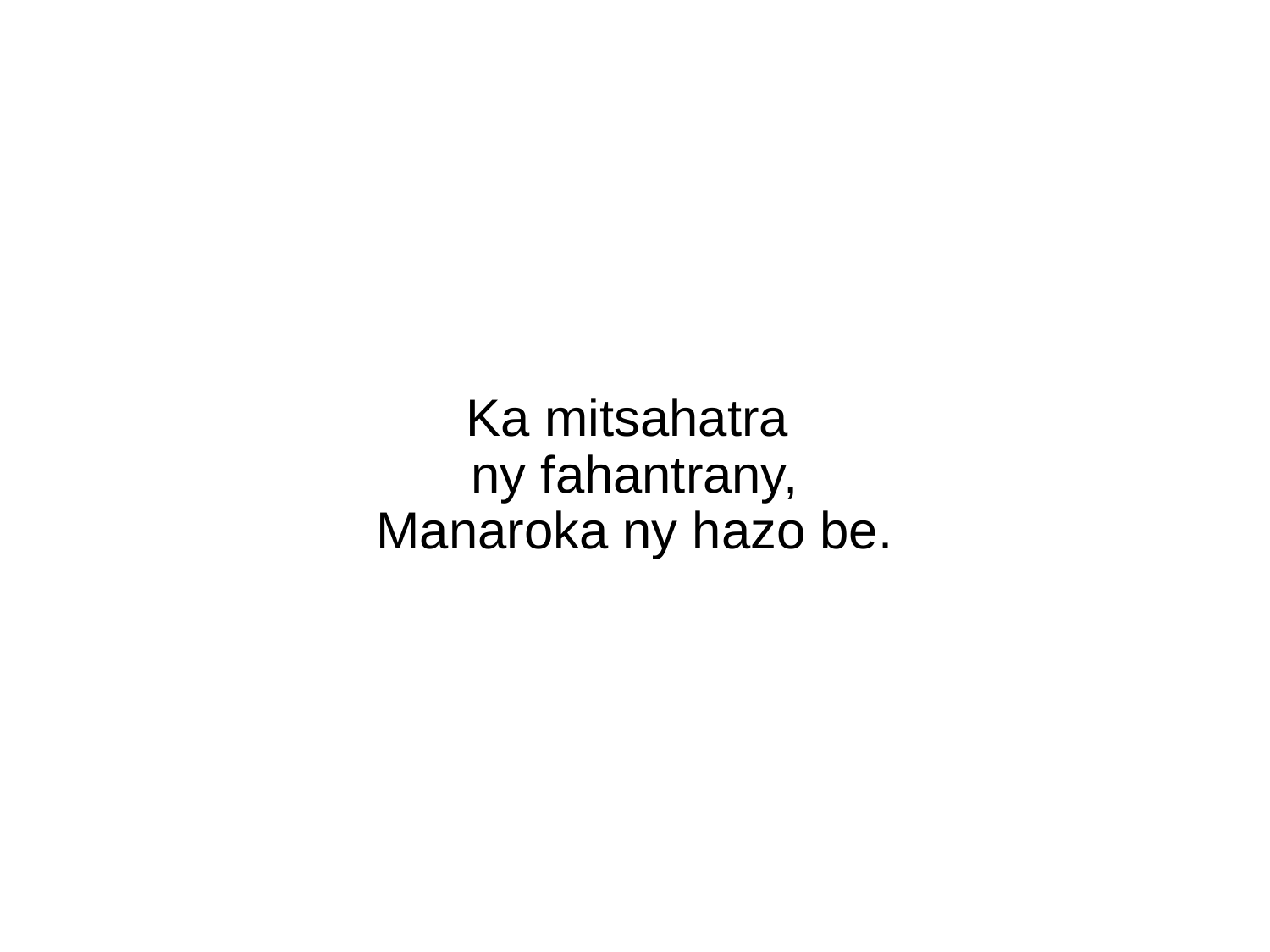

Ka mitsahatra
ny fahantrany,
Manaroka ny hazo be.